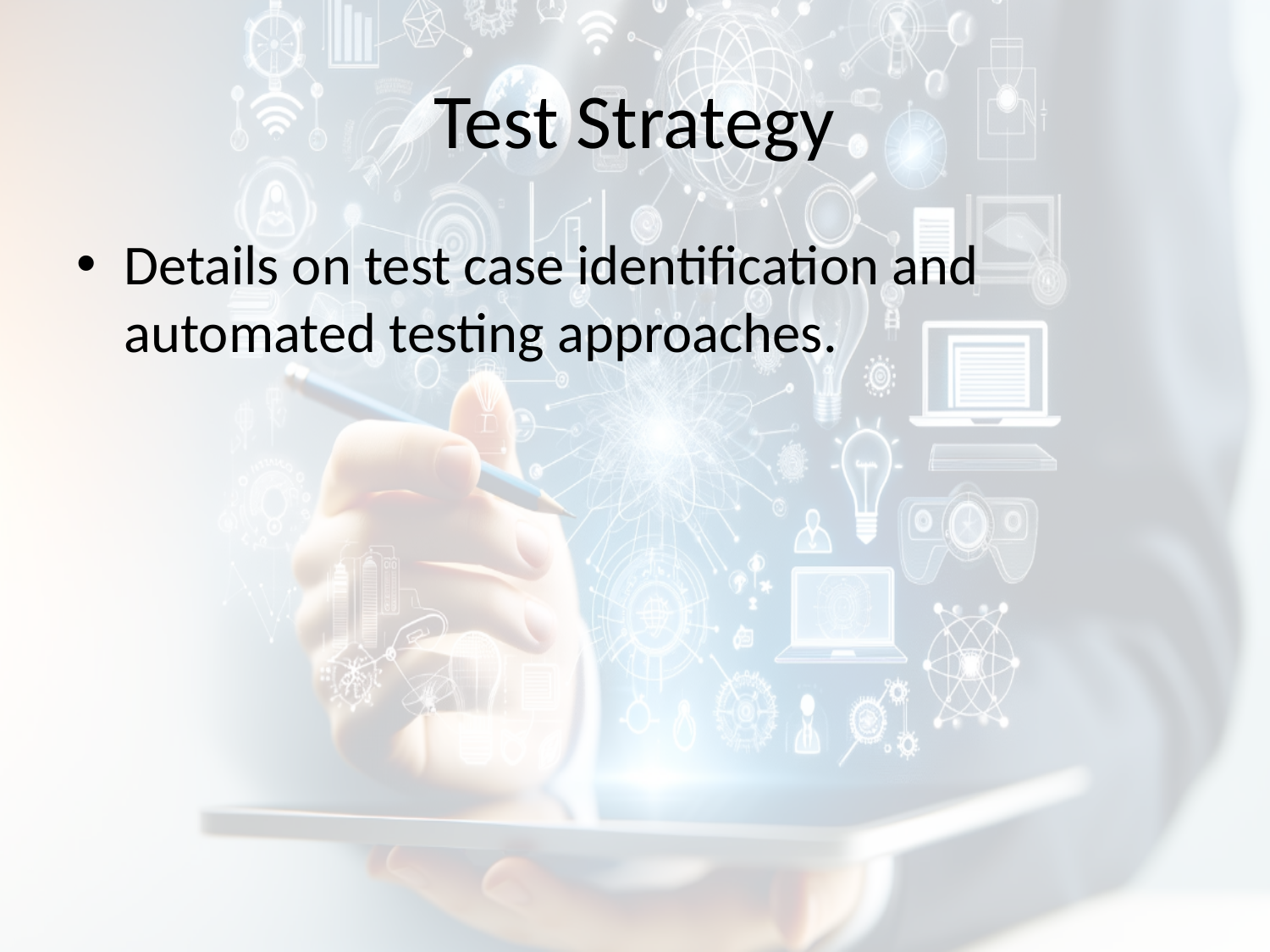

# Test Strategy
Details on test case identification and automated testing approaches.